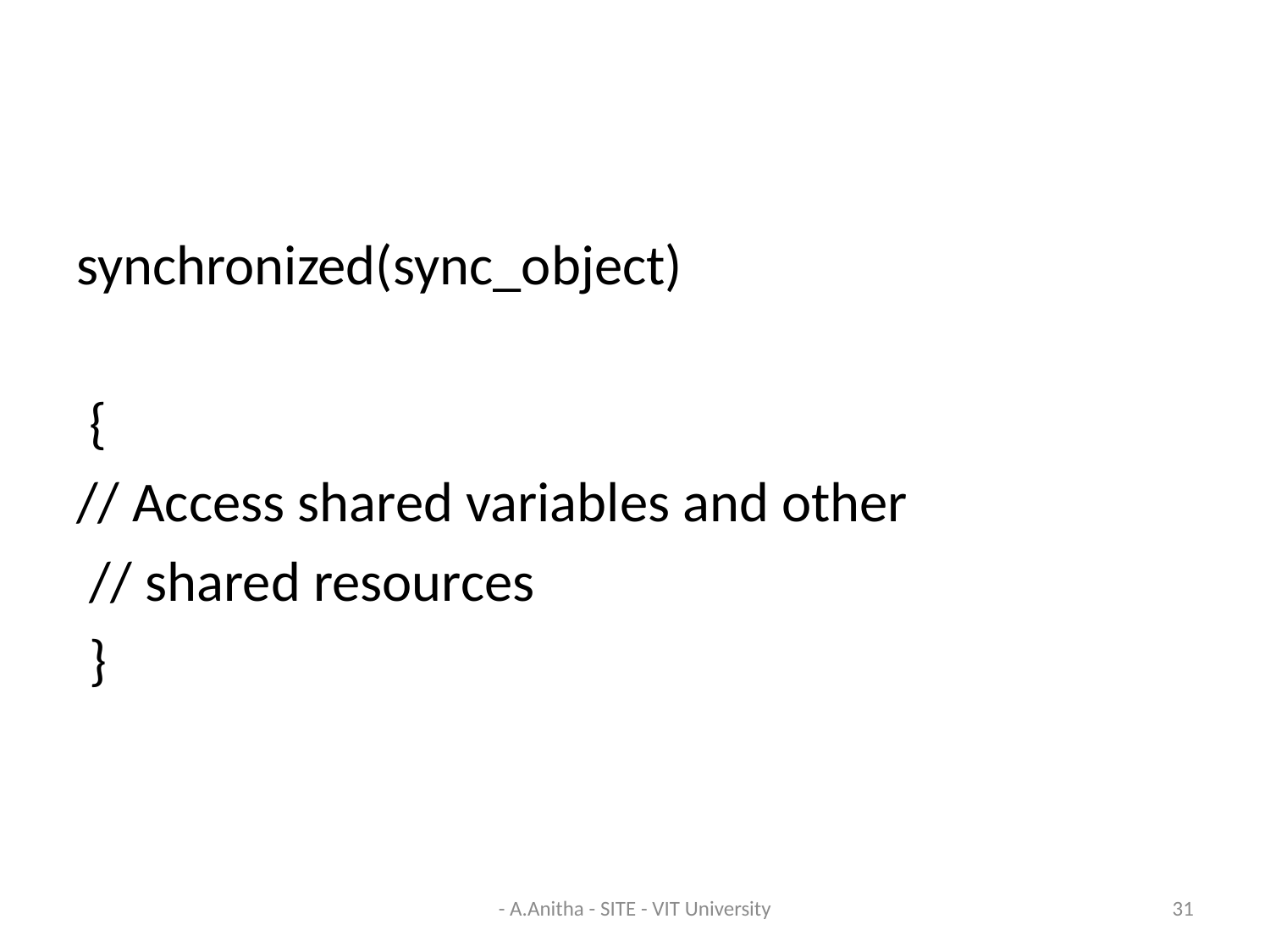

#
synchronized(sync_object)

 {
// Access shared variables and other
 // shared resources
 }
- A.Anitha - SITE - VIT University
31